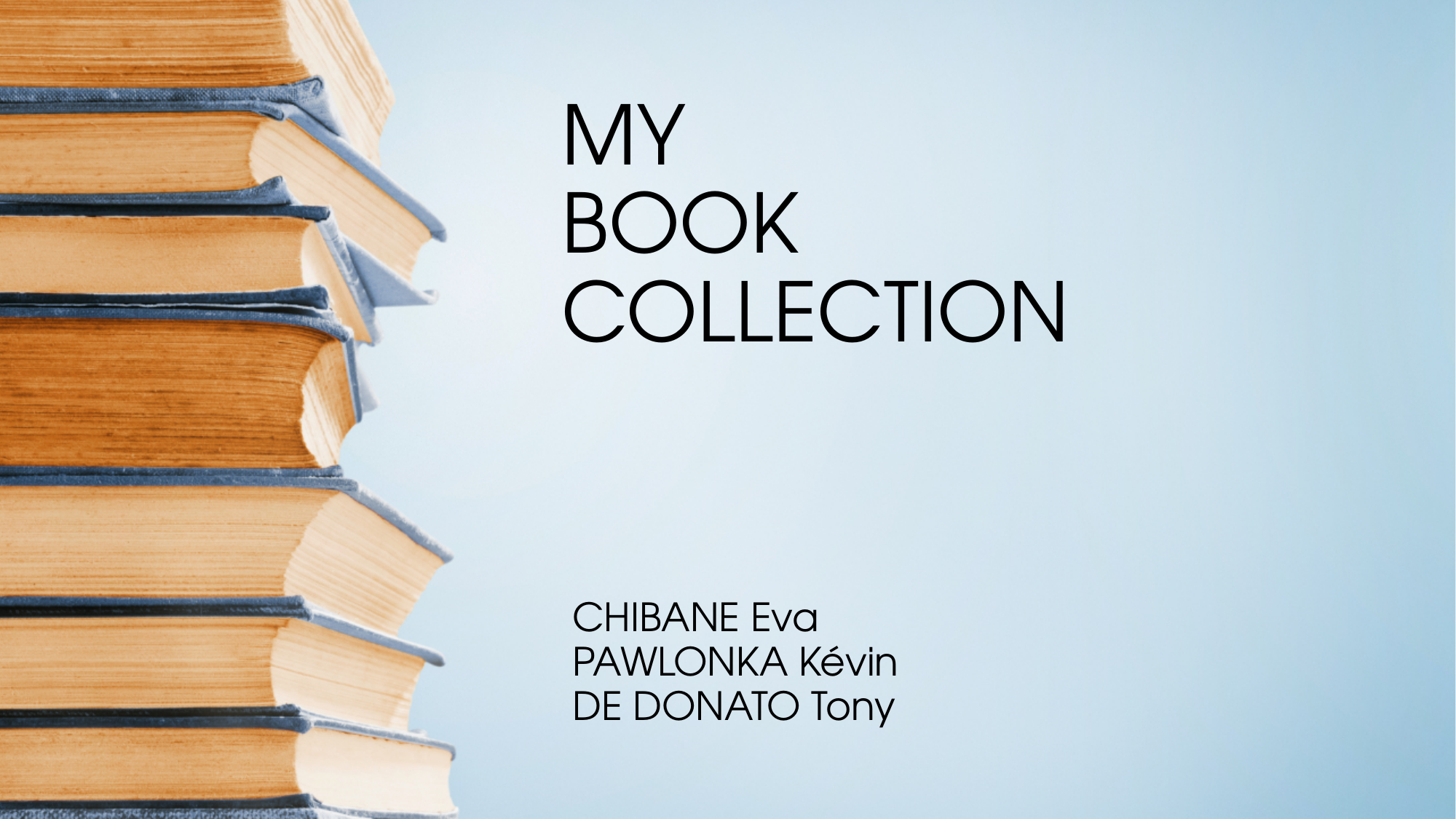

# MY BOOK COLLECTION
CHIBANE Eva
PAWLONKA Kévin
DE DONATO Tony